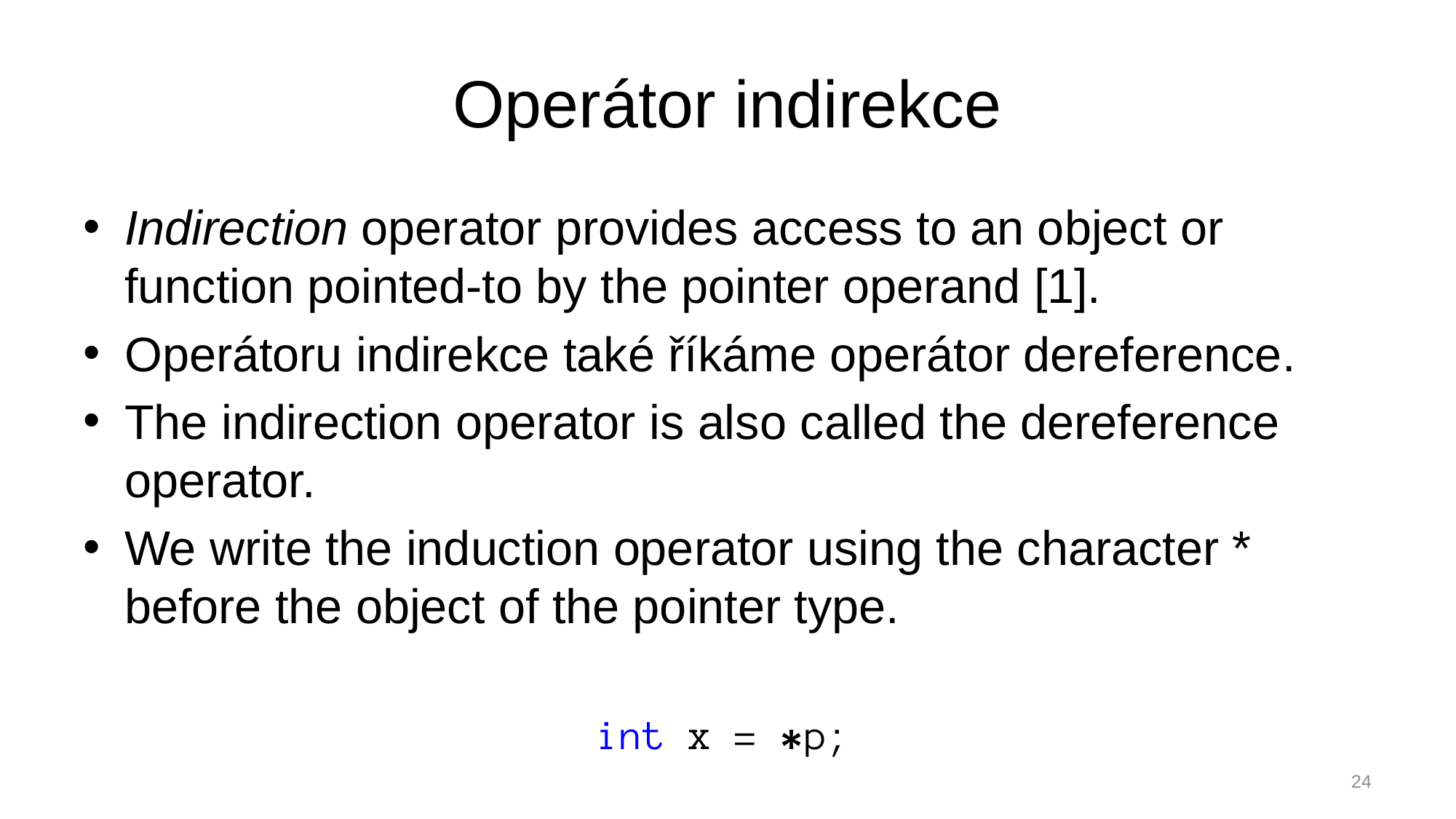

# Operátor indirekce
Indirection operator provides access to an object or function pointed-to by the pointer operand [1].
Operátoru indirekce také říkáme operátor dereference.
The indirection operator is also called the dereference operator.
We write the induction operator using the character * before the object of the pointer type.
int x = *p;
24